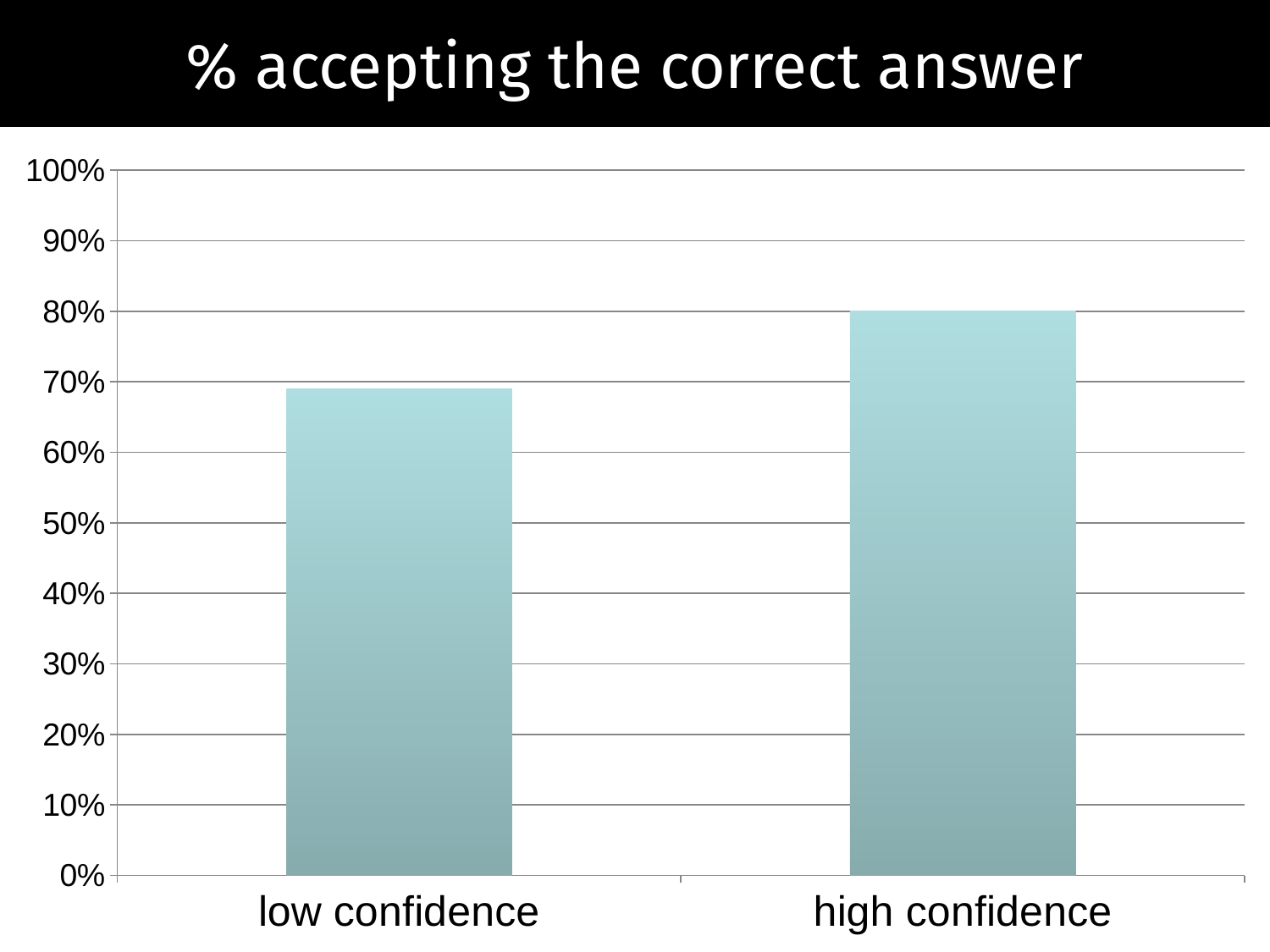

% accepting the correct answer

### Chart

| Category |  |
|---|---|
| low confidence | 0.69047619047619 |
| high confidence | 0.8 |